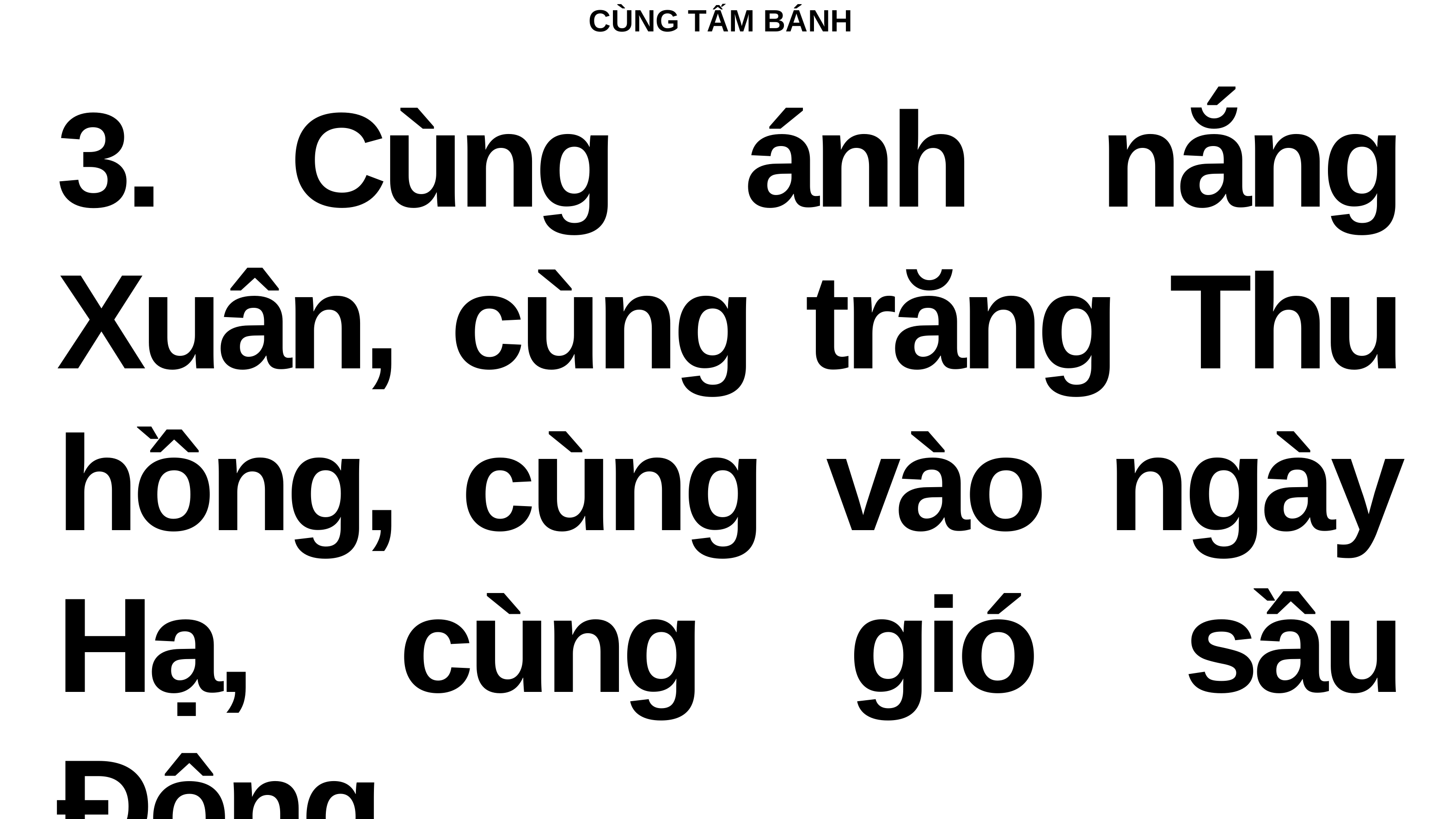

# CÙNG TẤM BÁNH
3. Cùng ánh nắng Xuân, cùng trăng Thu hồng, cùng vào ngày Hạ, cùng gió sầu Đông